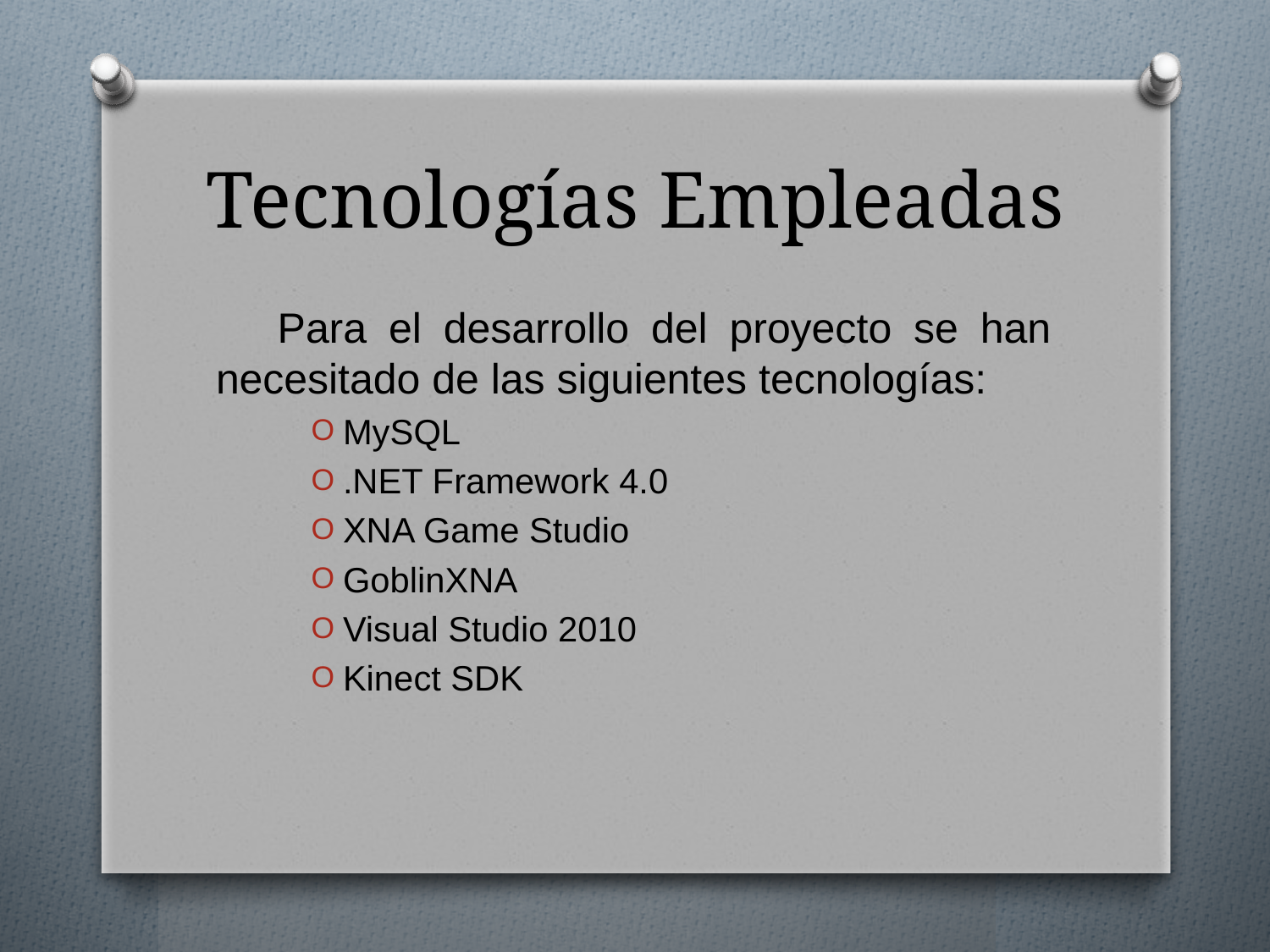

# Tecnologías Empleadas
Para el desarrollo del proyecto se han necesitado de las siguientes tecnologías:
MySQL
.NET Framework 4.0
XNA Game Studio
GoblinXNA
Visual Studio 2010
Kinect SDK